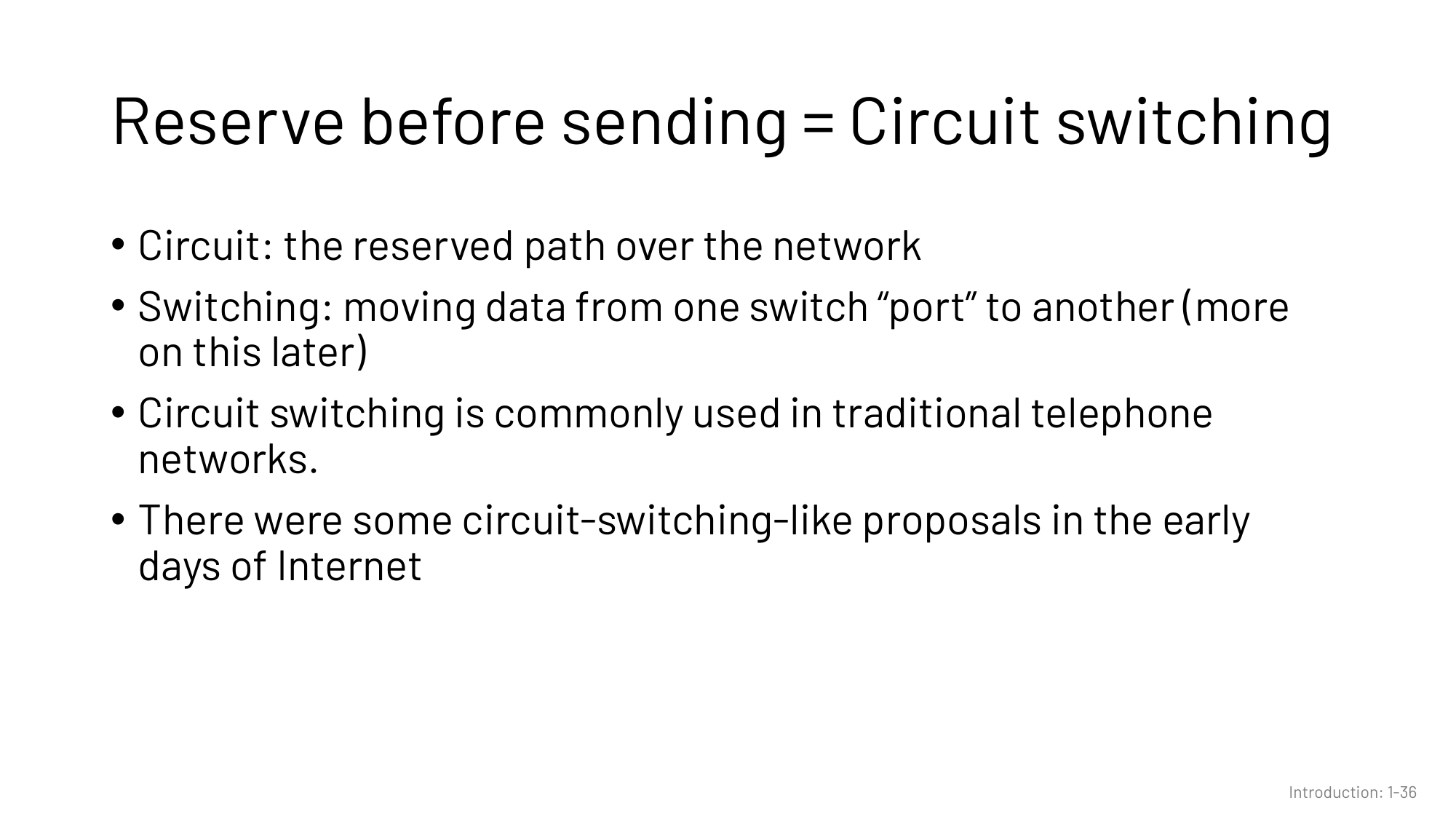

# Reserve before sending = Circuit switching
Circuit: the reserved path over the network
Switching: moving data from one switch “port” to another (more on this later)
Circuit switching is commonly used in traditional telephone networks.
There were some circuit-switching-like proposals in the early days of Internet

Introduction: 1-36